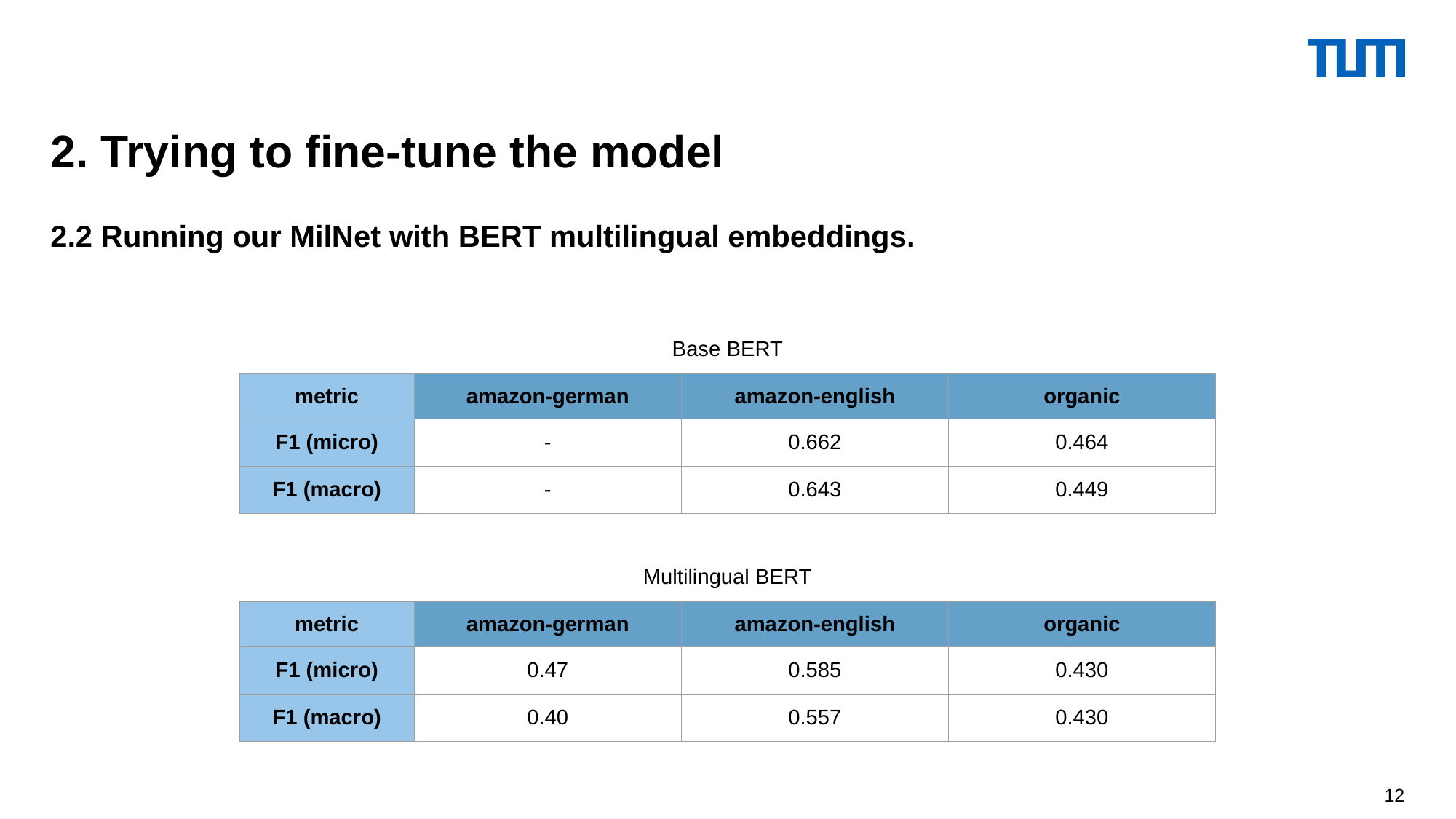

2. Trying to fine-tune the model

2.2 Running our MilNet with BERT multilingual embeddings.

Base BERT
| metric | amazon-german | amazon-english | organic |
| --- | --- | --- | --- |
| F1 (micro) | - | 0.662 | 0.464 |
| F1 (macro) | - | 0.643 | 0.449 |
Multilingual BERT
| metric | amazon-german | amazon-english | organic |
| --- | --- | --- | --- |
| F1 (micro) | 0.47 | 0.585 | 0.430 |
| F1 (macro) | 0.40 | 0.557 | 0.430 |
12